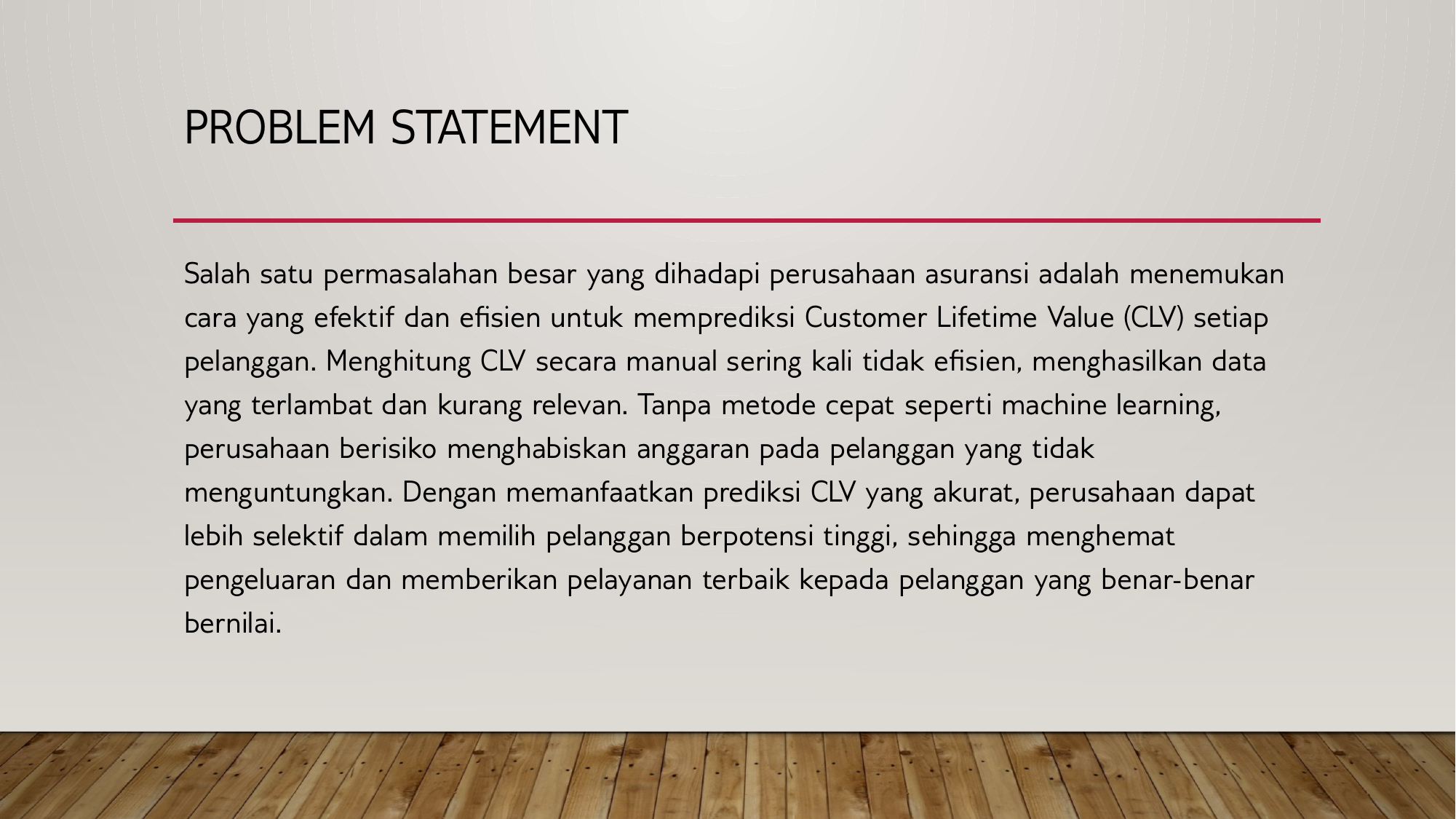

# problem statement
Salah satu permasalahan besar yang dihadapi perusahaan asuransi adalah menemukan cara yang efektif dan efisien untuk memprediksi Customer Lifetime Value (CLV) setiap pelanggan. Menghitung CLV secara manual sering kali tidak efisien, menghasilkan data yang terlambat dan kurang relevan. Tanpa metode cepat seperti machine learning, perusahaan berisiko menghabiskan anggaran pada pelanggan yang tidak menguntungkan. Dengan memanfaatkan prediksi CLV yang akurat, perusahaan dapat lebih selektif dalam memilih pelanggan berpotensi tinggi, sehingga menghemat pengeluaran dan memberikan pelayanan terbaik kepada pelanggan yang benar-benar bernilai.